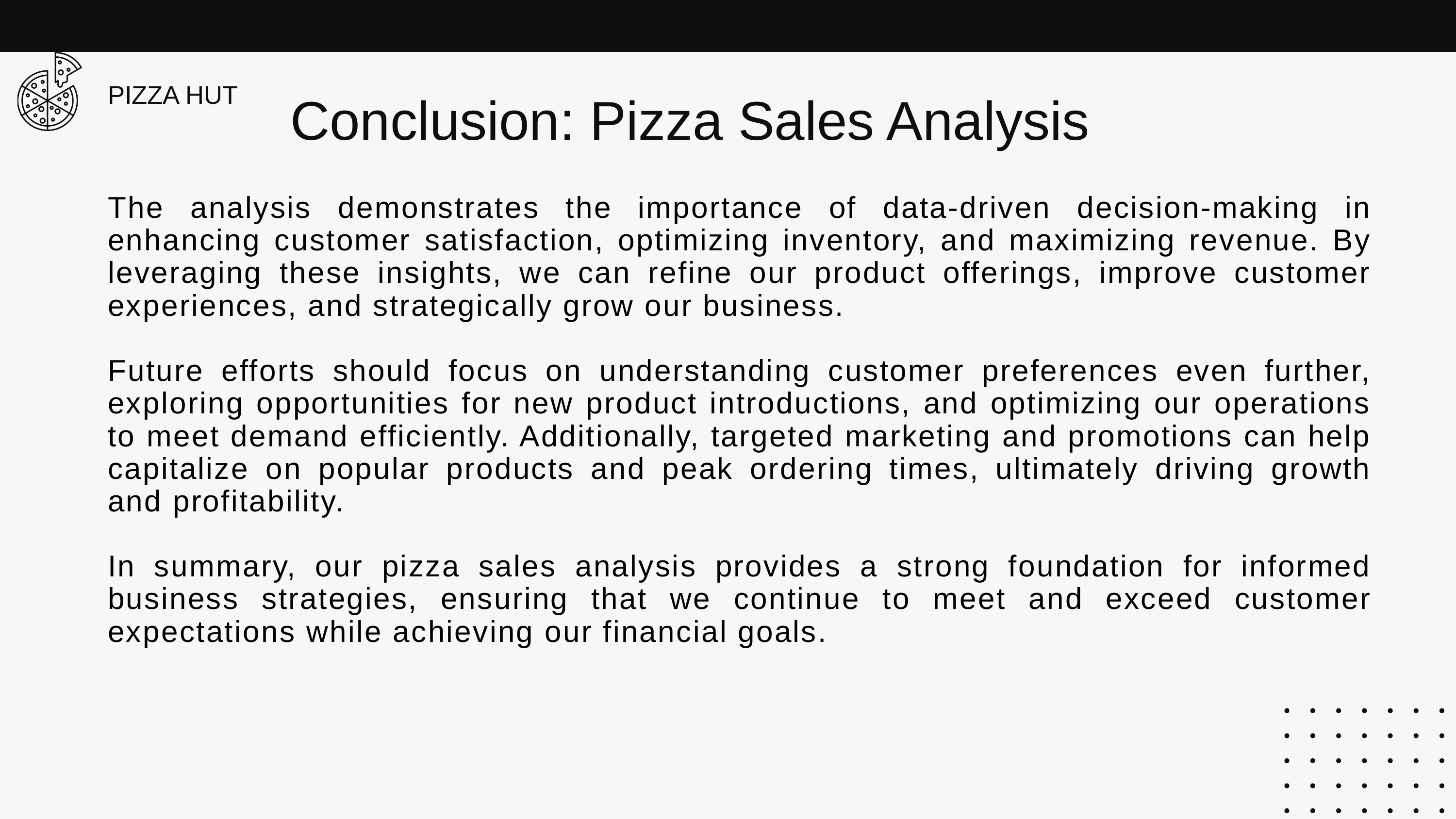

PIZZA HUT

Conclusion: Pizza Sales Analysis
The analysis demonstrates the importance of data-driven decision-making in enhancing customer satisfaction, optimizing inventory, and maximizing revenue. By leveraging these insights, we can refine our product offerings, improve customer experiences, and strategically grow our business.

Future efforts should focus on understanding customer preferences even further, exploring opportunities for new product introductions, and optimizing our operations to meet demand efficiently. Additionally, targeted marketing and promotions can help capitalize on popular products and peak ordering times, ultimately driving growth and profitability.

In summary, our pizza sales analysis provides a strong foundation for informed business strategies, ensuring that we continue to meet and exceed customer expectations while achieving our financial goals.